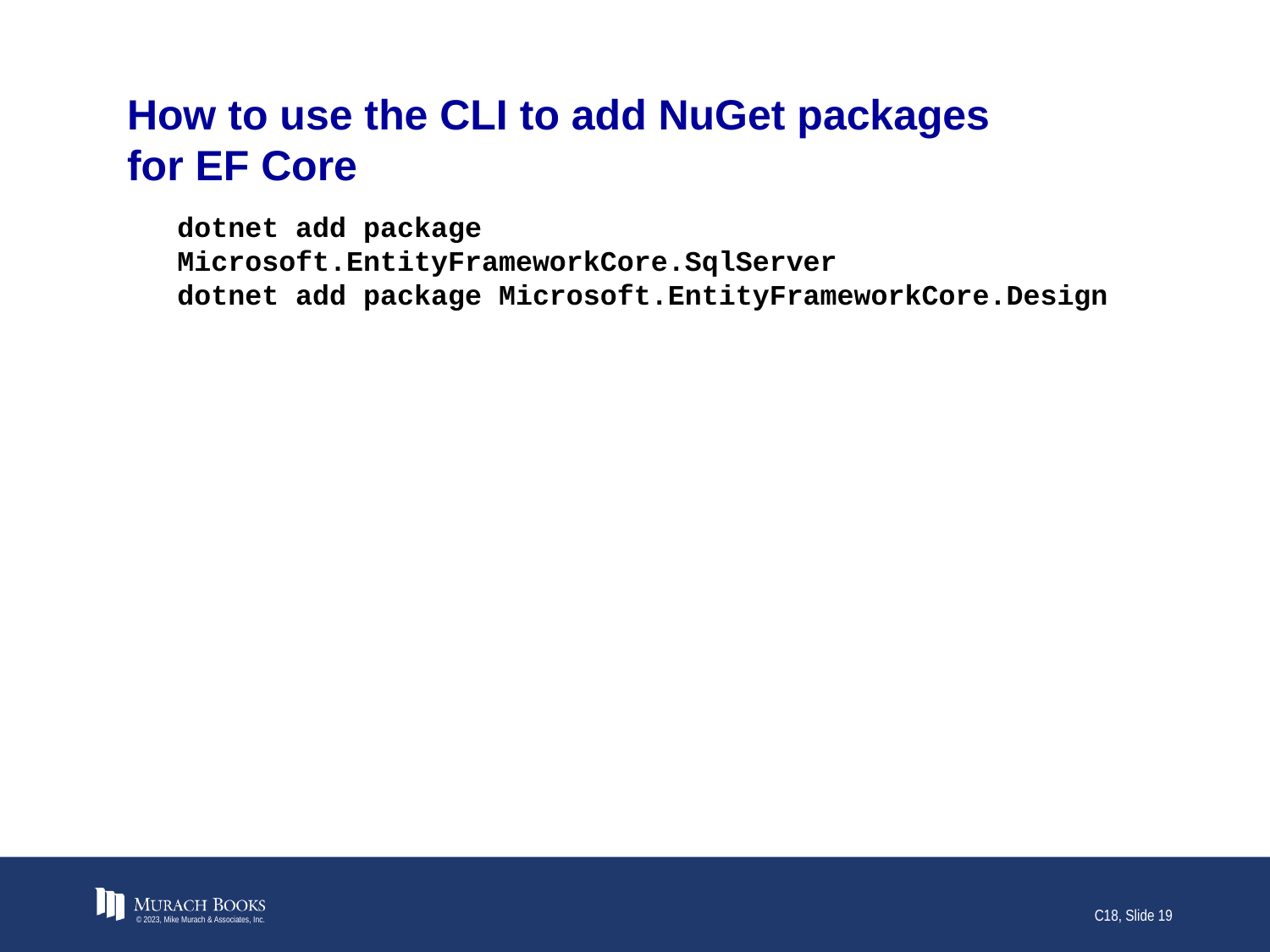

# How to use the CLI to add NuGet packages for EF Core
dotnet add package Microsoft.EntityFrameworkCore.SqlServer
dotnet add package Microsoft.EntityFrameworkCore.Design

© 2023, Mike Murach & Associates, Inc.

C18, Slide 19